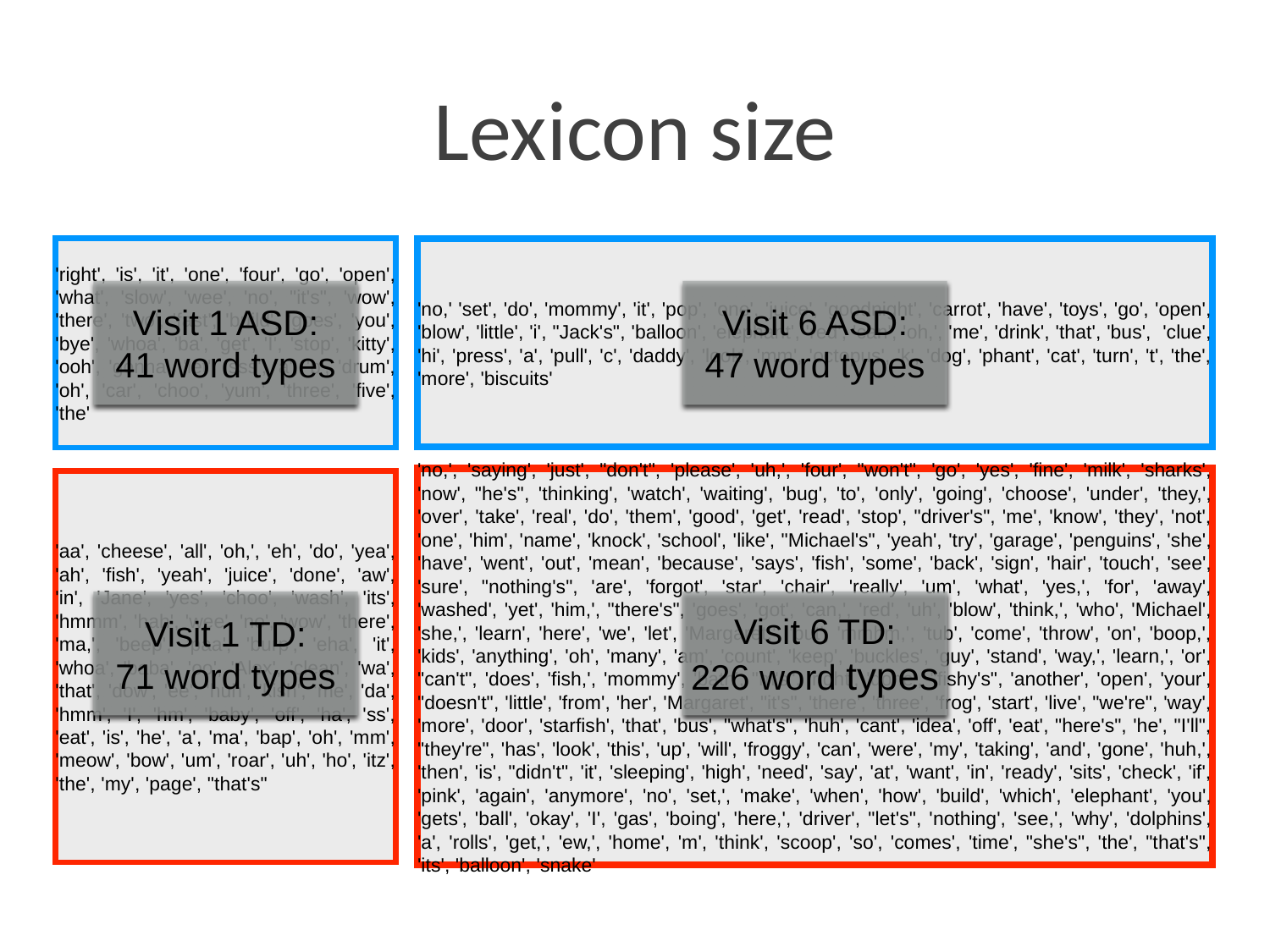

# Lexicon size

'right', 'is', 'it', 'one', 'four', 'go', 'open', 'what', 'slow', 'wee', 'no', "it's", 'wow', 'there', 'two', 'fast', 'build', 'goes', 'you', 'bye', 'whoa', 'ba', 'get', 'I', 'stop', 'kitty', 'ooh', 'gonna', 'let', 'sss', 'a', 'b', 'drum', 'oh', 'car', 'choo', 'yum', 'three', 'five', 'the'

'no,' 'set', 'do', 'mommy', 'it', 'pop', 'one', 'juice', 'goodnight', 'carrot', 'have', 'toys', 'go', 'open', 'blow', 'little', 'i', "Jack's", 'balloon', 'elephant', 'red', 'can', 'oh,', 'me', 'drink', 'that', 'bus',  'clue', 'hi', 'press', 'a', 'pull', 'c', 'daddy', 'look', 'mm', 'octopus', 'k', 'dog', 'phant', 'cat', 'turn', 't', 'the', 'more', 'biscuits'

Visit 1 ASD:
41 word types

Visit 6 ASD:
47 word types

'no,', 'saying', 'just', "don't", 'please', 'uh,', 'four', "won't", 'go', 'yes', 'fine', 'milk', 'sharks', 'now', "he's", 'thinking', 'watch', 'waiting', 'bug', 'to', 'only', 'going', 'choose', 'under', 'they,', 'over', 'take', 'real', 'do', 'them', 'good', 'get', 'read', 'stop', "driver's", 'me', 'know', 'they', 'not', 'one', 'him', 'name', 'knock', 'school', 'like', "Michael's", 'yeah', 'try', 'garage', 'penguins', 'she', 'have', 'went', 'out', 'mean', 'because', 'says', 'fish', 'some', 'back', 'sign', 'hair', 'touch', 'see', 'sure', "nothing's", 'are', 'forgot', 'star', 'chair', 'really', 'um', 'what', 'yes,', 'for', 'away', 'washed', 'yet', 'him,', "there's", 'goes', 'got', 'can,', 'red', 'uh', 'blow', 'think,', 'who', 'Michael', 'she,', 'learn', 'here', 'we', 'let', 'Margaret,', 'put', 'mmhm,', 'tub', 'come', 'throw', 'on', 'boop,', 'kids', 'anything', 'oh', 'many', 'am', 'count', 'keep', 'buckles', 'guy', 'stand', 'way,', 'learn,', 'or', "can't", 'does', 'fish,', 'mommy', 'bath', "m's", 'right', 'done', "fishy's", 'another', 'open', 'your', "doesn't", 'little', 'from', 'her', 'Margaret', "it's", 'there', 'three', 'frog', 'start', 'live', "we're", 'way', 'more', 'door', 'starfish', 'that', 'bus', "what's", 'huh', 'cant', 'idea', 'off', 'eat', "here's", 'he', "I'll", "they're", 'has', 'look', 'this', 'up', 'will', 'froggy', 'can', 'were', 'my', 'taking', 'and', 'gone', 'huh,', 'then', 'is', "didn't", 'it', 'sleeping', 'high', 'need', 'say', 'at', 'want', 'in', 'ready', 'sits', 'check', 'if', 'pink', 'again', 'anymore', 'no', 'set,', 'make', 'when', 'how', 'build', 'which', 'elephant', 'you', 'gets', 'ball', 'okay', 'I', 'gas', 'boing', 'here,', 'driver', "let's", 'nothing', 'see,', 'why', 'dolphins', 'a', 'rolls', 'get,', 'ew,', 'home', 'm', 'think', 'scoop', 'so', 'comes', 'time', "she's", 'the', "that's", 'its', 'balloon', 'snake'

'aa', 'cheese', 'all', 'oh,', 'eh', 'do', 'yea', 'ah', 'fish', 'yeah', 'juice', 'done', 'aw', 'in', 'Jane', 'yes', 'choo', 'wash', 'its', 'hmmm', 'hah', 'wee', 'no', 'wow', 'there', 'ma,', 'beep', 'paa', 'burp', 'eha', 'it', 'whoa', 'baba', 'oo', 'Alex', 'clean', 'wa', 'that', 'dow', 'ee', 'huh', 'kish', 'me', 'da', 'hmm', 'I', 'hm', 'baby', 'off', 'ha', 'ss', 'eat', 'is', 'he', 'a', 'ma', 'bap', 'oh', 'mm', 'meow', 'bow', 'um', 'roar', 'uh', 'ho', 'itz', 'the', 'my', 'page', "that's"

Visit 1 TD:
71 word types

Visit 6 TD:
226 word types